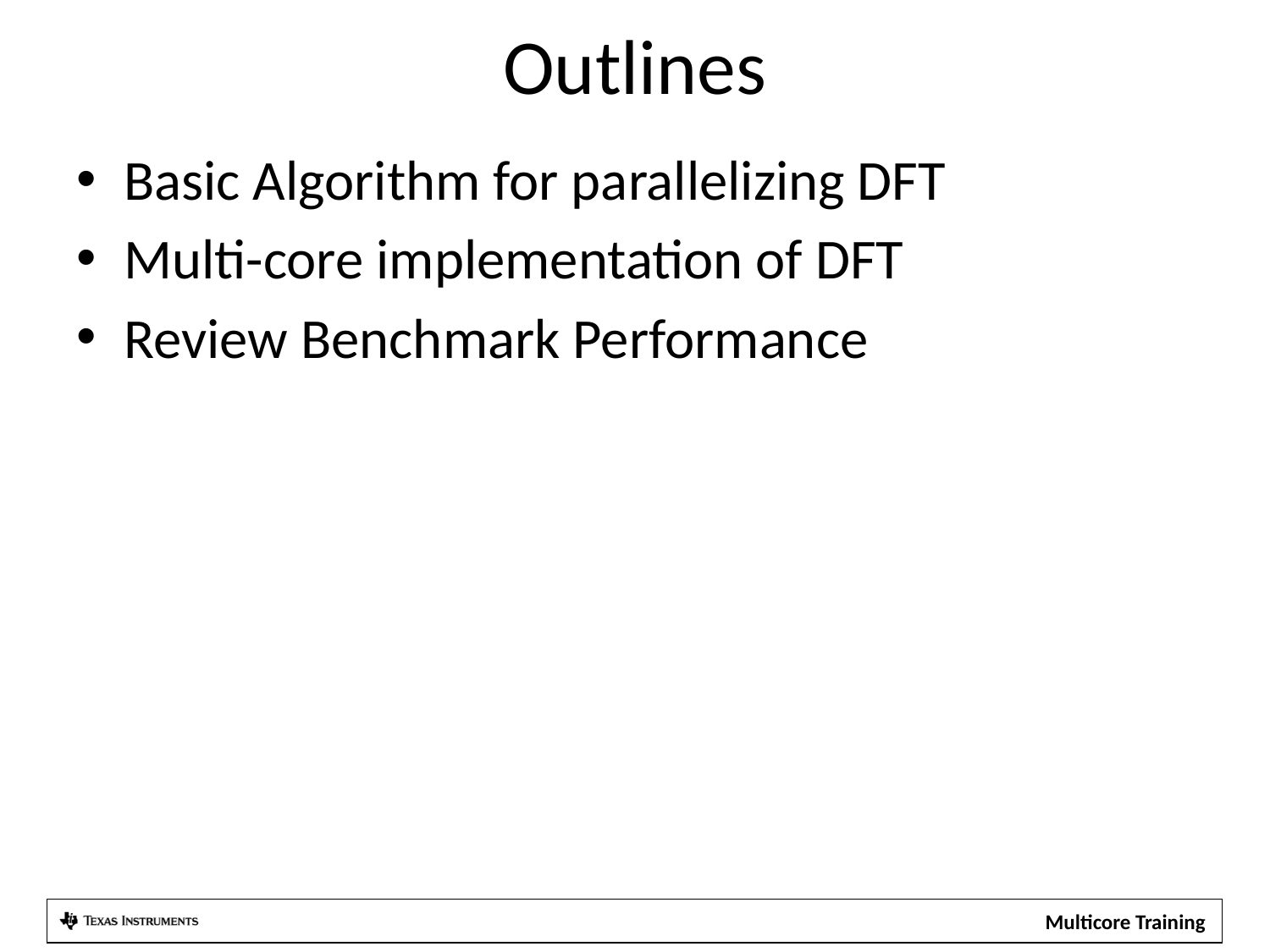

# Outlines
Basic Algorithm for parallelizing DFT
Multi-core implementation of DFT
Review Benchmark Performance